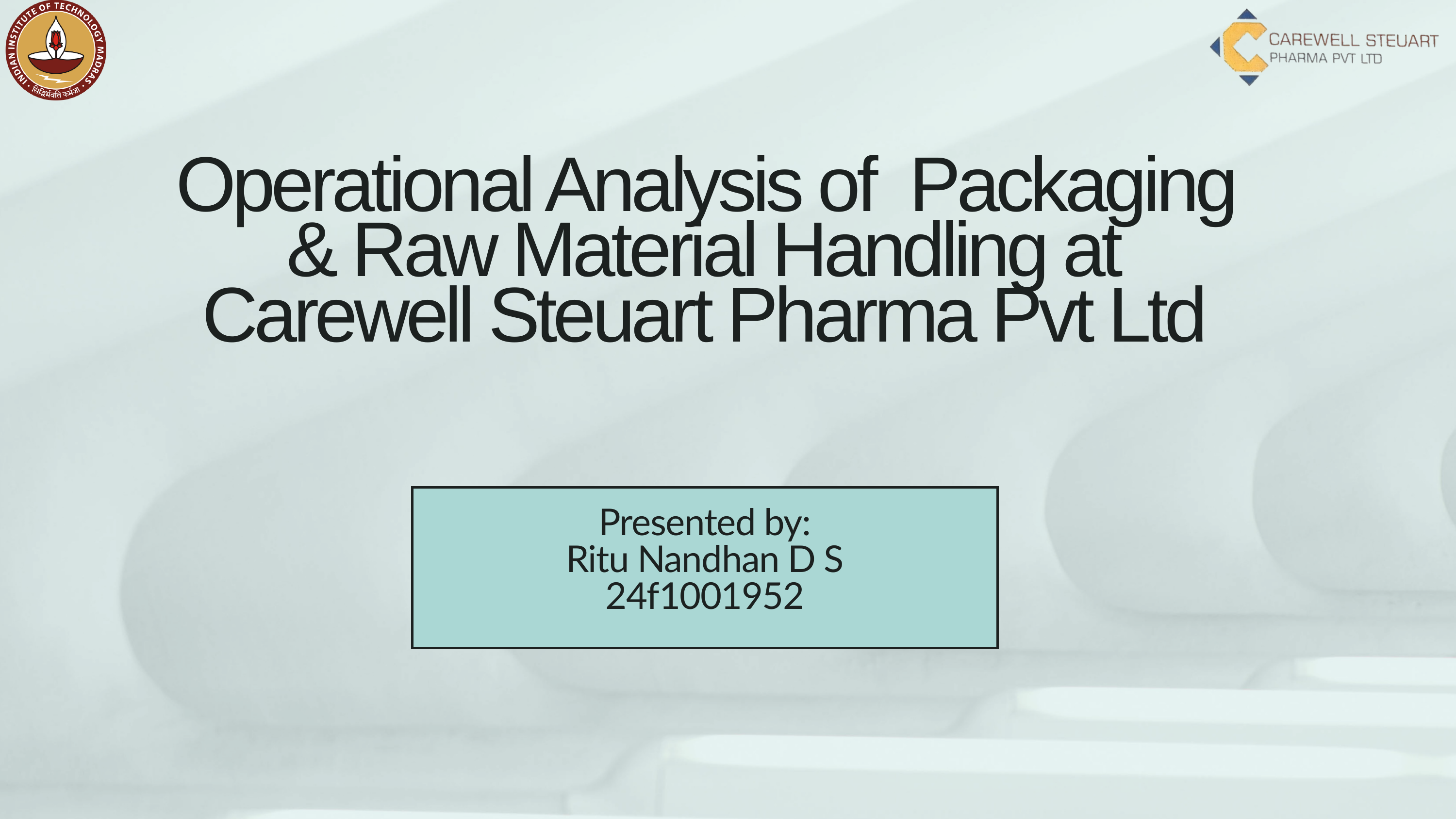

Operational Analysis of  Packaging & Raw Material Handling at
Carewell Steuart Pharma Pvt Ltd

Presented by:
Ritu Nandhan D S
24f1001952